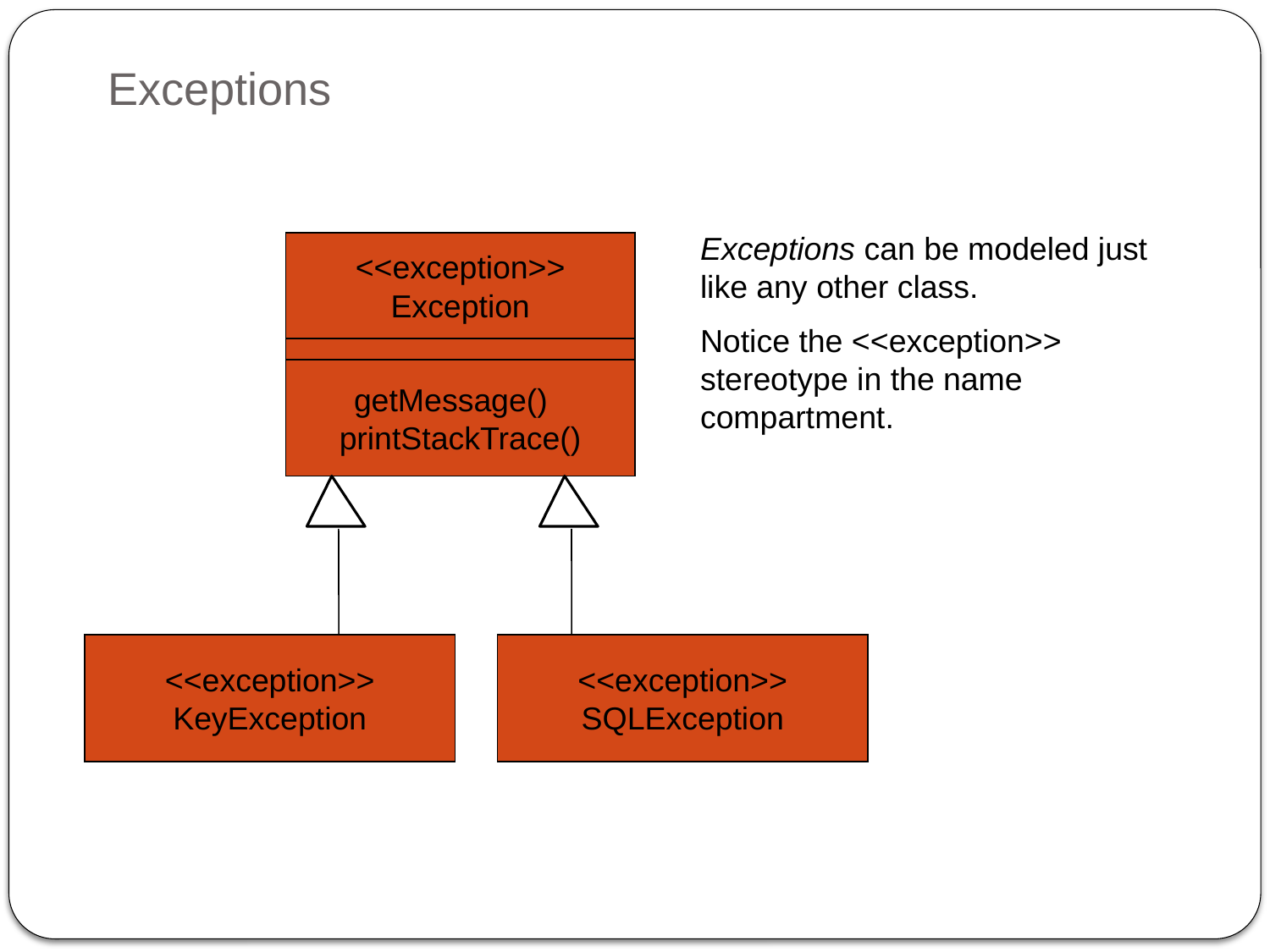

# Exceptions
Exceptions can be modeled just like any other class.
Notice the <<exception>> stereotype in the name compartment.
<<exception>>
Exception

getMessage()
printStackTrace()

<<exception>>
KeyException
<<exception>>
SQLException